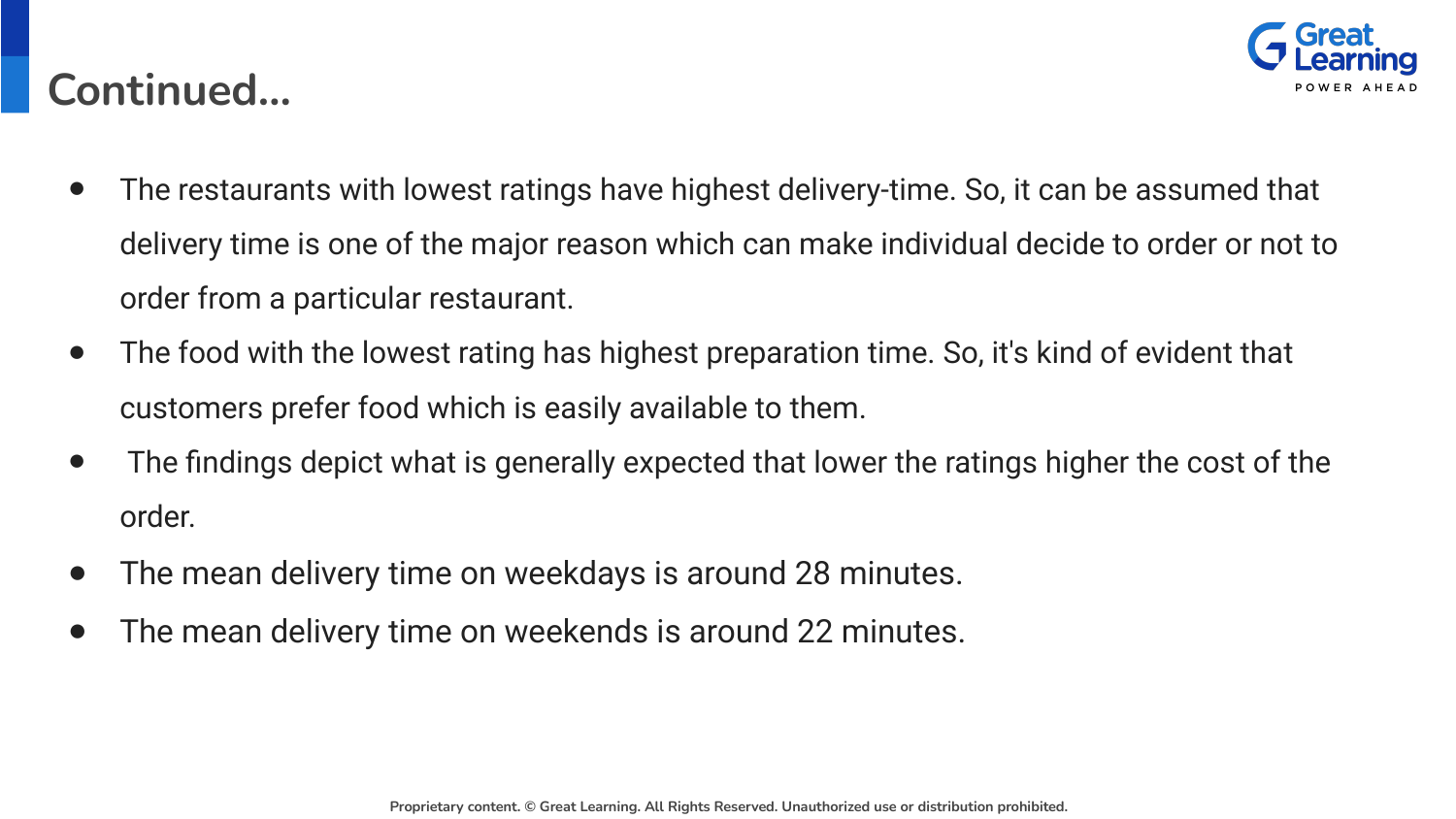

# Continued…
The restaurants with lowest ratings have highest delivery-time. So, it can be assumed that delivery time is one of the major reason which can make individual decide to order or not to order from a particular restaurant.
The food with the lowest rating has highest preparation time. So, it's kind of evident that customers prefer food which is easily available to them.
 The findings depict what is generally expected that lower the ratings higher the cost of the order.
The mean delivery time on weekdays is around 28 minutes.
The mean delivery time on weekends is around 22 minutes.